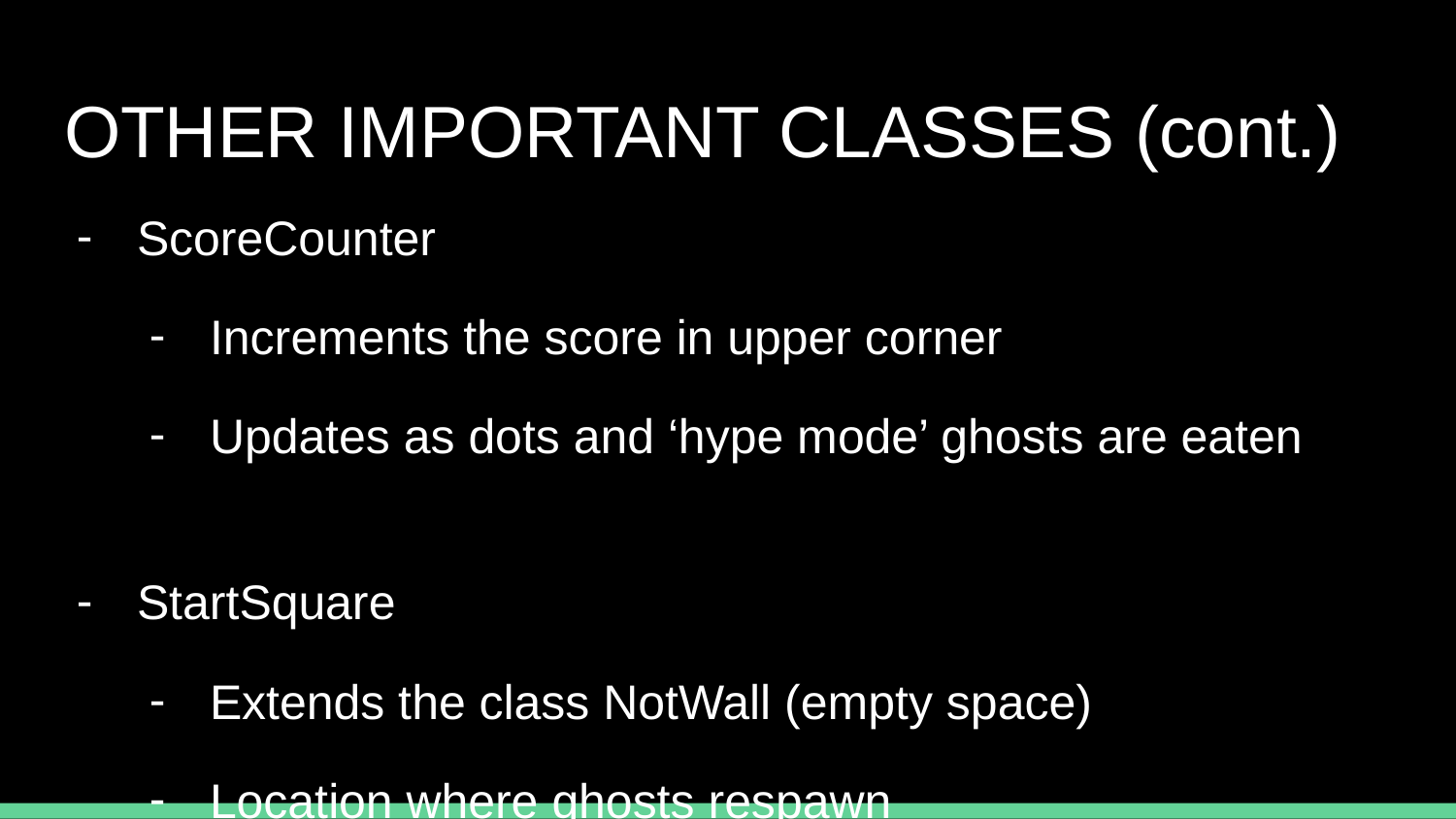

# OTHER IMPORTANT CLASSES (cont.)
ScoreCounter
Increments the score in upper corner
Updates as dots and ‘hype mode’ ghosts are eaten
StartSquare
Extends the class NotWall (empty space)
Location where ghosts respawn
Separate by a gate (the class Gate)